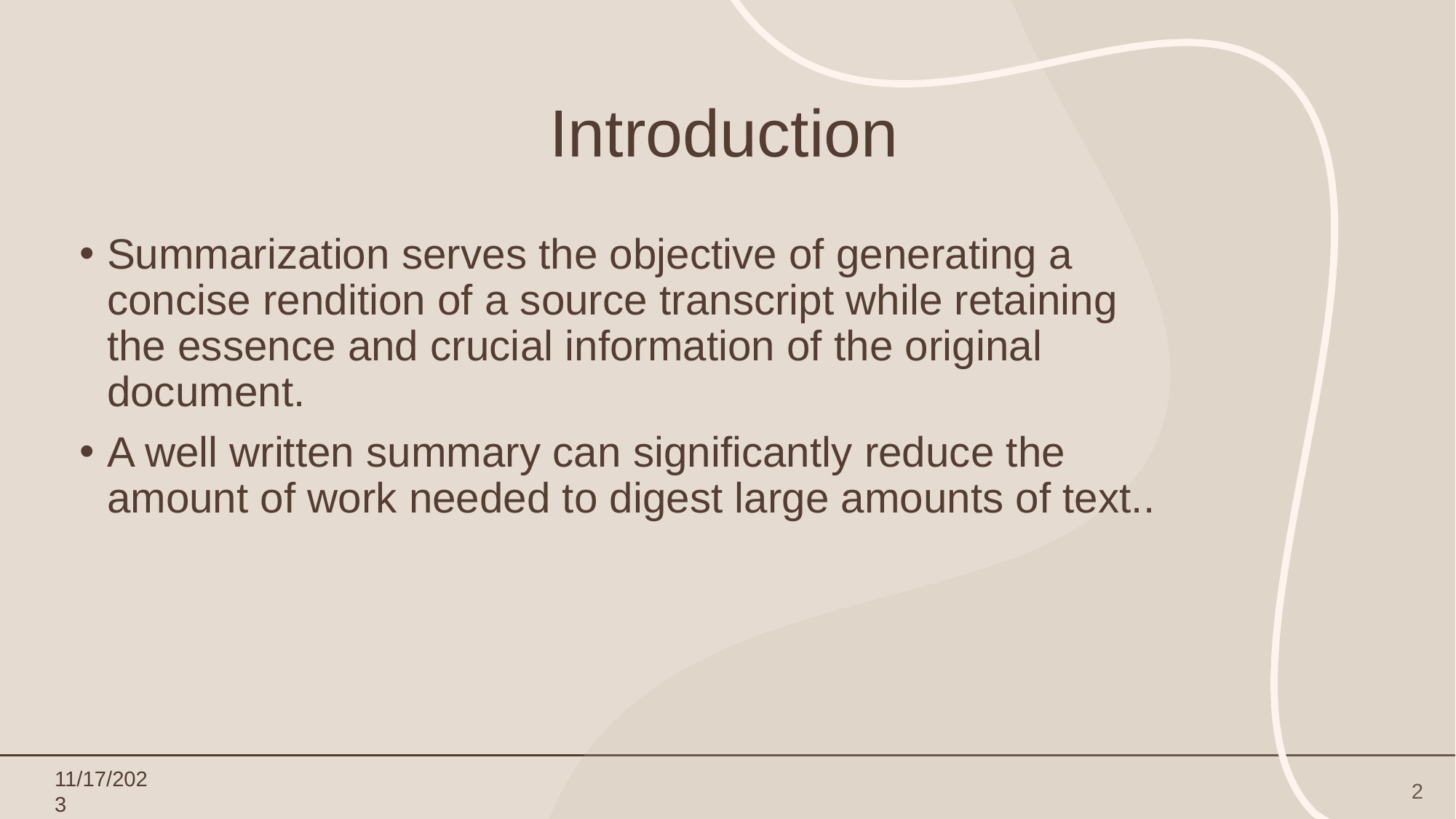

# Introduction
Summarization serves the objective of generating a concise rendition of a source transcript while retaining the essence and crucial information of the original document.
A well written summary can significantly reduce the amount of work needed to digest large amounts of text..
11/17/2023

2